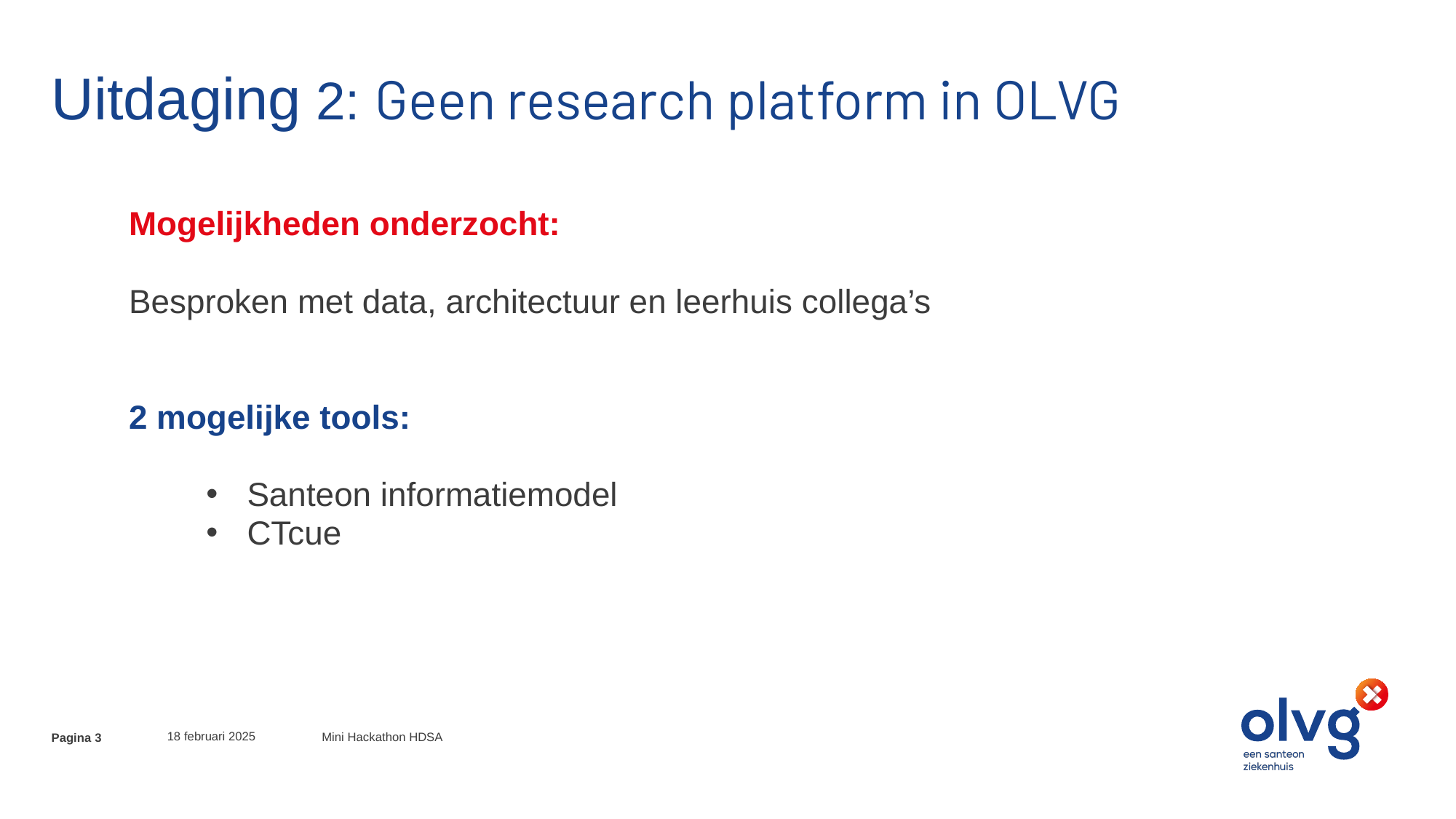

# Uitdaging 2: Geen research platform in OLVG

Mogelijkheden onderzocht:
Besproken met data, architectuur en leerhuis collega’s

2 mogelijke tools:
Santeon informatiemodel
CTcue

18 februari 2025
Mini Hackathon HDSA
Pagina 3